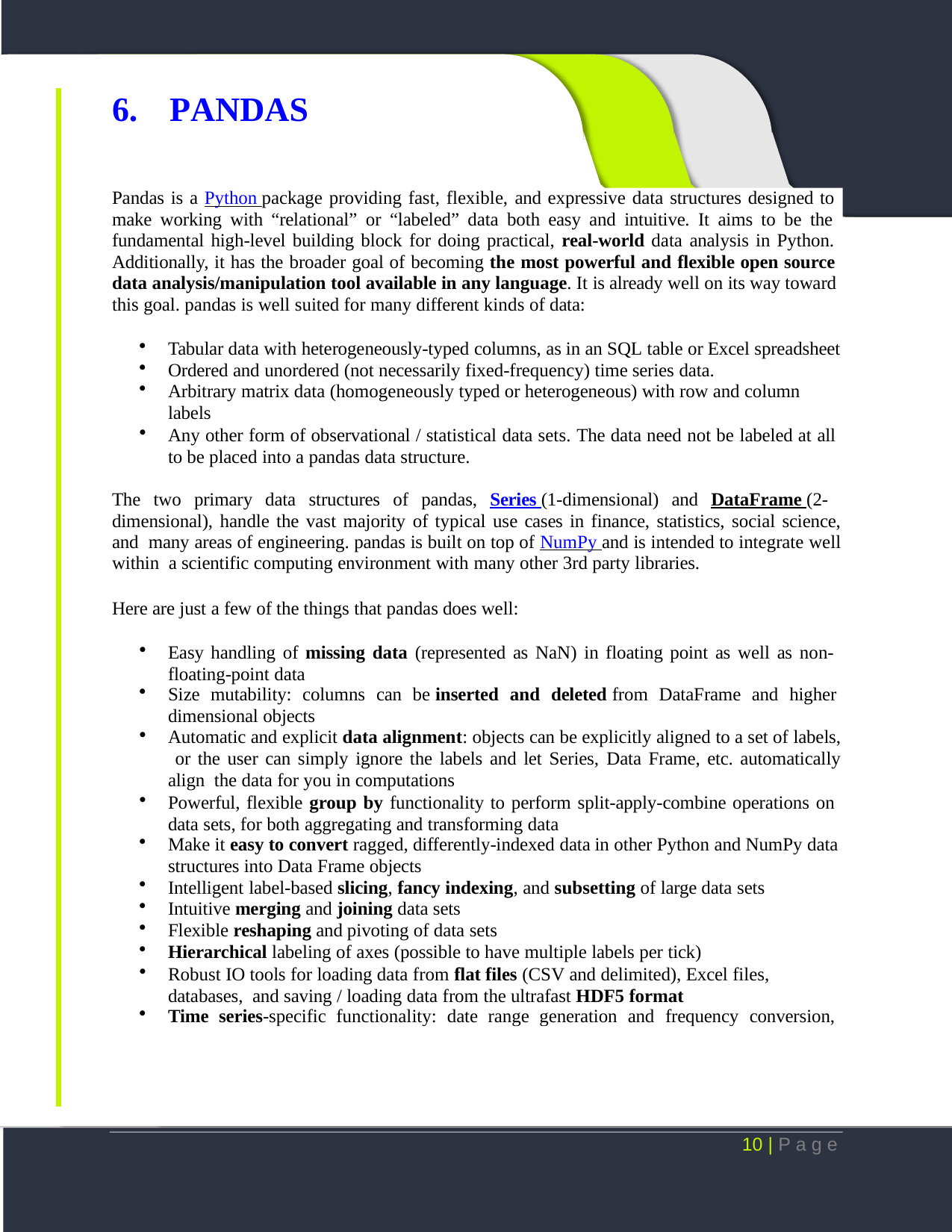

# 6.	PANDAS
Pandas is a Python package providing fast, flexible, and expressive data structures designed to  make working with “relational” or “labeled” data both easy and intuitive. It aims to be the  fundamental high-level building block for doing practical, real-world data analysis in Python.  Additionally, it has the broader goal of becoming the most powerful and flexible open source  data analysis/manipulation tool available in any language. It is already well on its way toward  this goal. pandas is well suited for many different kinds of data:

Tabular data with heterogeneously-typed columns, as in an SQL table or Excel spreadsheet
Ordered and unordered (not necessarily fixed-frequency) time series data.
Arbitrary matrix data (homogeneously typed or heterogeneous) with row and column labels
Any other form of observational / statistical data sets. The data need not be labeled at all  to be placed into a pandas data structure.

The two primary data structures of pandas, Series (1-dimensional) and DataFrame (2-  dimensional), handle the vast majority of typical use cases in finance, statistics, social science, and  many areas of engineering. pandas is built on top of NumPy and is intended to integrate well within  a scientific computing environment with many other 3rd party libraries.

Here are just a few of the things that pandas does well:

Easy handling of missing data (represented as NaN) in floating point as well as non-  floating-point data
Size mutability: columns can be inserted and deleted from DataFrame and higher
dimensional objects
Automatic and explicit data alignment: objects can be explicitly aligned to a set of labels,  or the user can simply ignore the labels and let Series, Data Frame, etc. automatically align  the data for you in computations
Powerful, flexible group by functionality to perform split-apply-combine operations on  data sets, for both aggregating and transforming data
Make it easy to convert ragged, differently-indexed data in other Python and NumPy data
structures into Data Frame objects
Intelligent label-based slicing, fancy indexing, and subsetting of large data sets
Intuitive merging and joining data sets
Flexible reshaping and pivoting of data sets
Hierarchical labeling of axes (possible to have multiple labels per tick)
Robust IO tools for loading data from flat files (CSV and delimited), Excel files, databases,  and saving / loading data from the ultrafast HDF5 format
Time series-specific functionality: date range generation and frequency conversion,
moving window statistics, date shifting, and lagging.

10 | P a g e